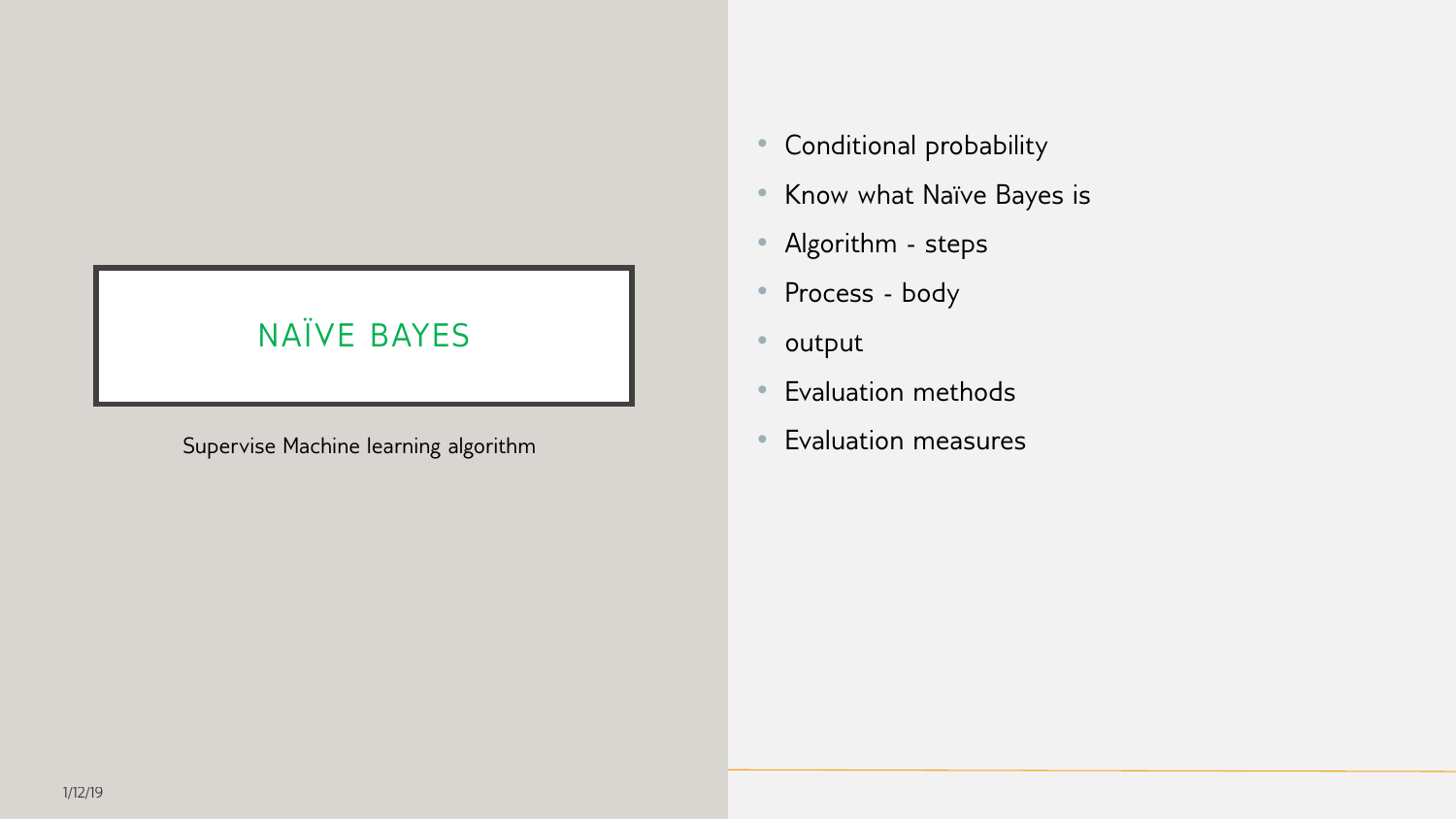

Conditional probability
Know what Naïve Bayes is
Algorithm - steps
Process - body
output
Evaluation methods
Evaluation measures

# Naïve Bayes
Supervise Machine learning algorithm
1/12/19